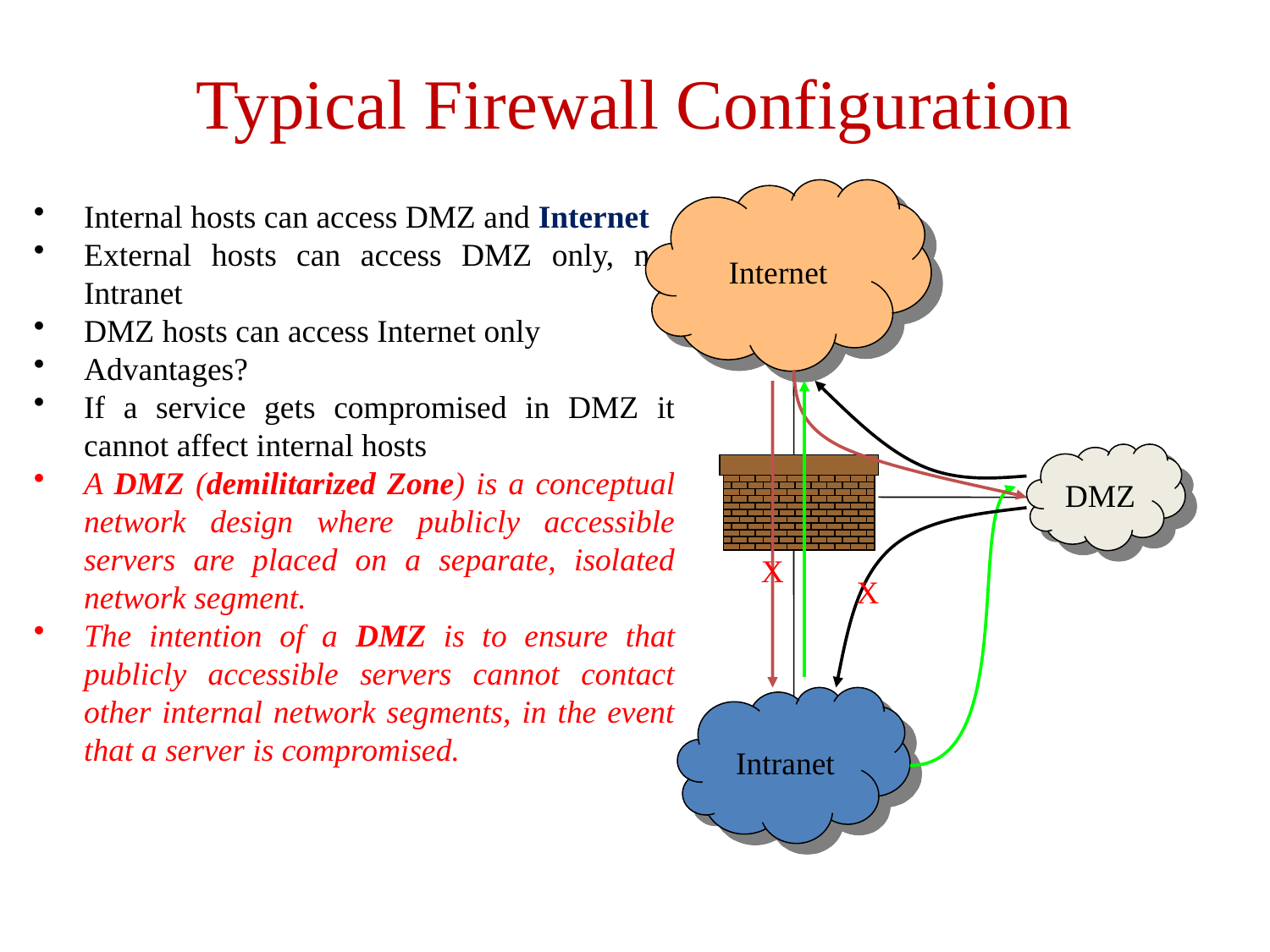

# Typical Firewall Configuration
Internet
Internal hosts can access DMZ and Internet
External hosts can access DMZ only, not Intranet
DMZ hosts can access Internet only
Advantages?
If a service gets compromised in DMZ it cannot affect internal hosts
A DMZ (demilitarized Zone) is a conceptual network design where publicly accessible servers are placed on a separate, isolated network segment.
The intention of a DMZ is to ensure that publicly accessible servers cannot contact other internal network segments, in the event that a server is compromised.

DMZ

X

X
Intranet